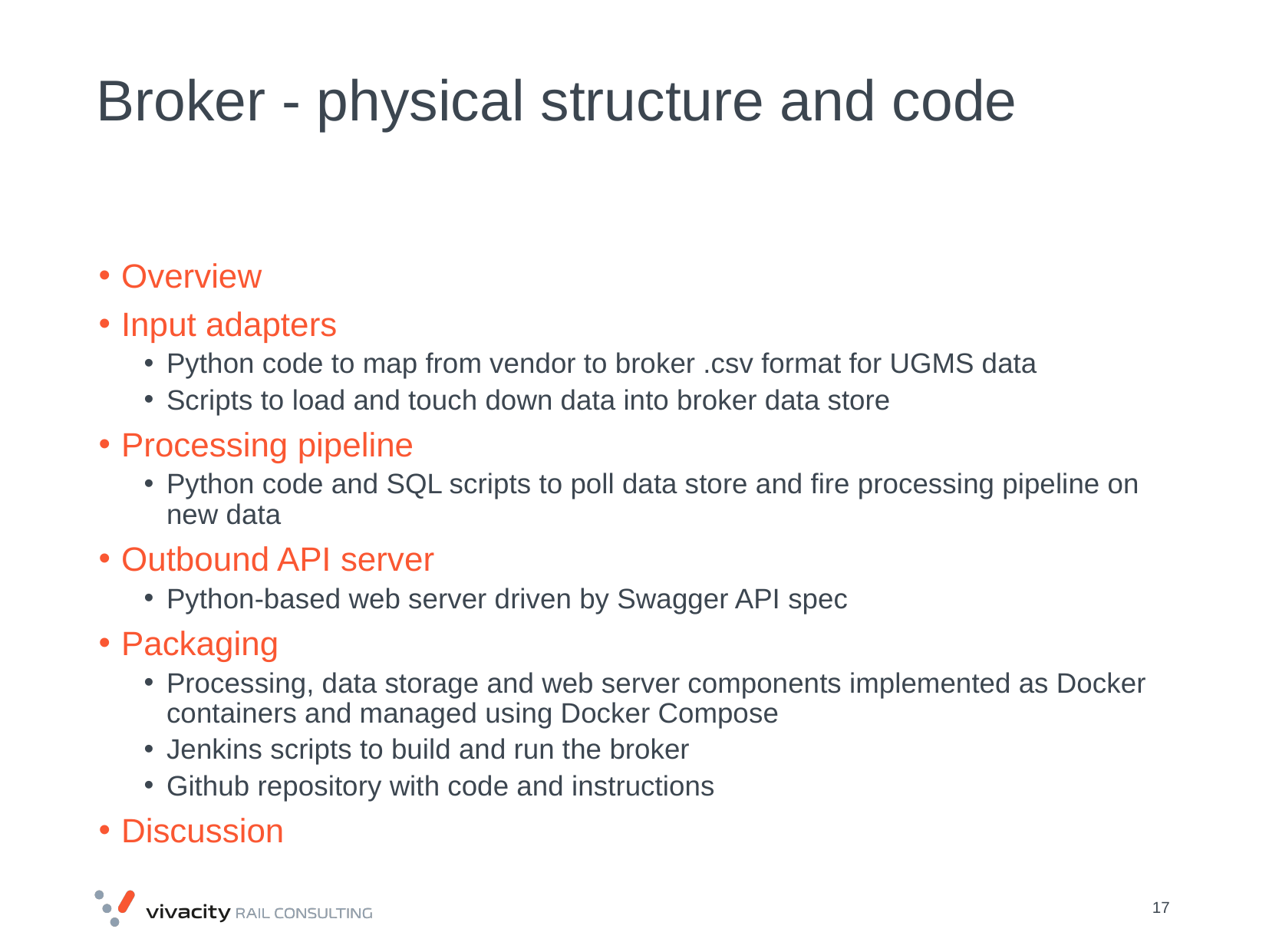

# Broker - physical structure and code
Overview
Input adapters
Python code to map from vendor to broker .csv format for UGMS data
Scripts to load and touch down data into broker data store
Processing pipeline
Python code and SQL scripts to poll data store and fire processing pipeline on new data
Outbound API server
Python-based web server driven by Swagger API spec
Packaging
Processing, data storage and web server components implemented as Docker containers and managed using Docker Compose
Jenkins scripts to build and run the broker
Github repository with code and instructions
Discussion
30/01/2018
17